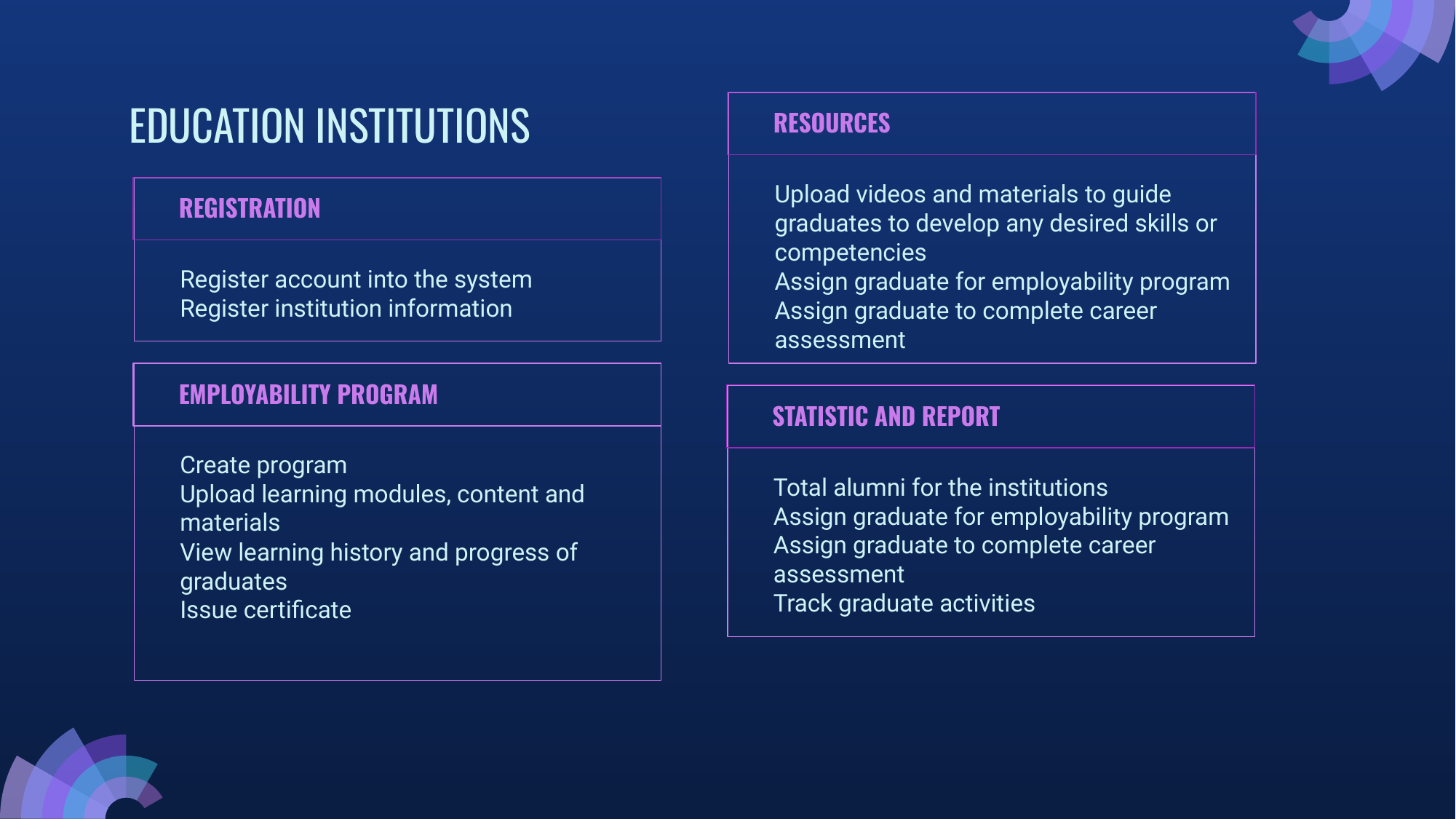

# EDUCATION INSTITUTIONS
RESOURCES
Upload videos and materials to guide graduates to develop any desired skills or competencies
Assign graduate for employability program
Assign graduate to complete career assessment

REGISTRATION
Register account into the system
Register institution information

EMPLOYABILITY PROGRAM
Create program
Upload learning modules, content and materials
View learning history and progress of graduates
Issue certificate

STATISTIC AND REPORT
Total alumni for the institutions
Assign graduate for employability program
Assign graduate to complete career assessment
Track graduate activities